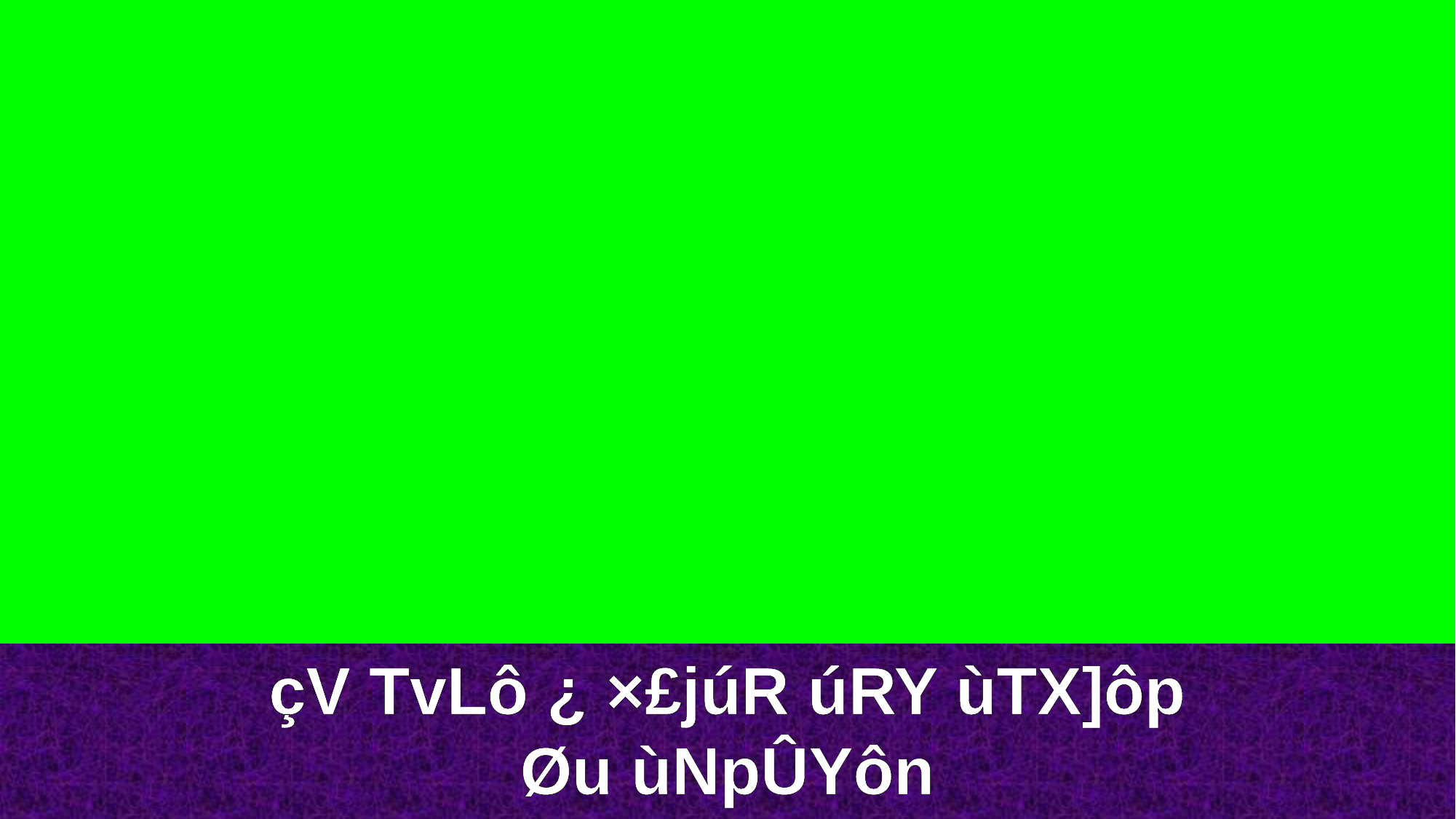

çV TvLô ¿ ×£júR úRY ùTX]ôp Øu ùNpÛYôn